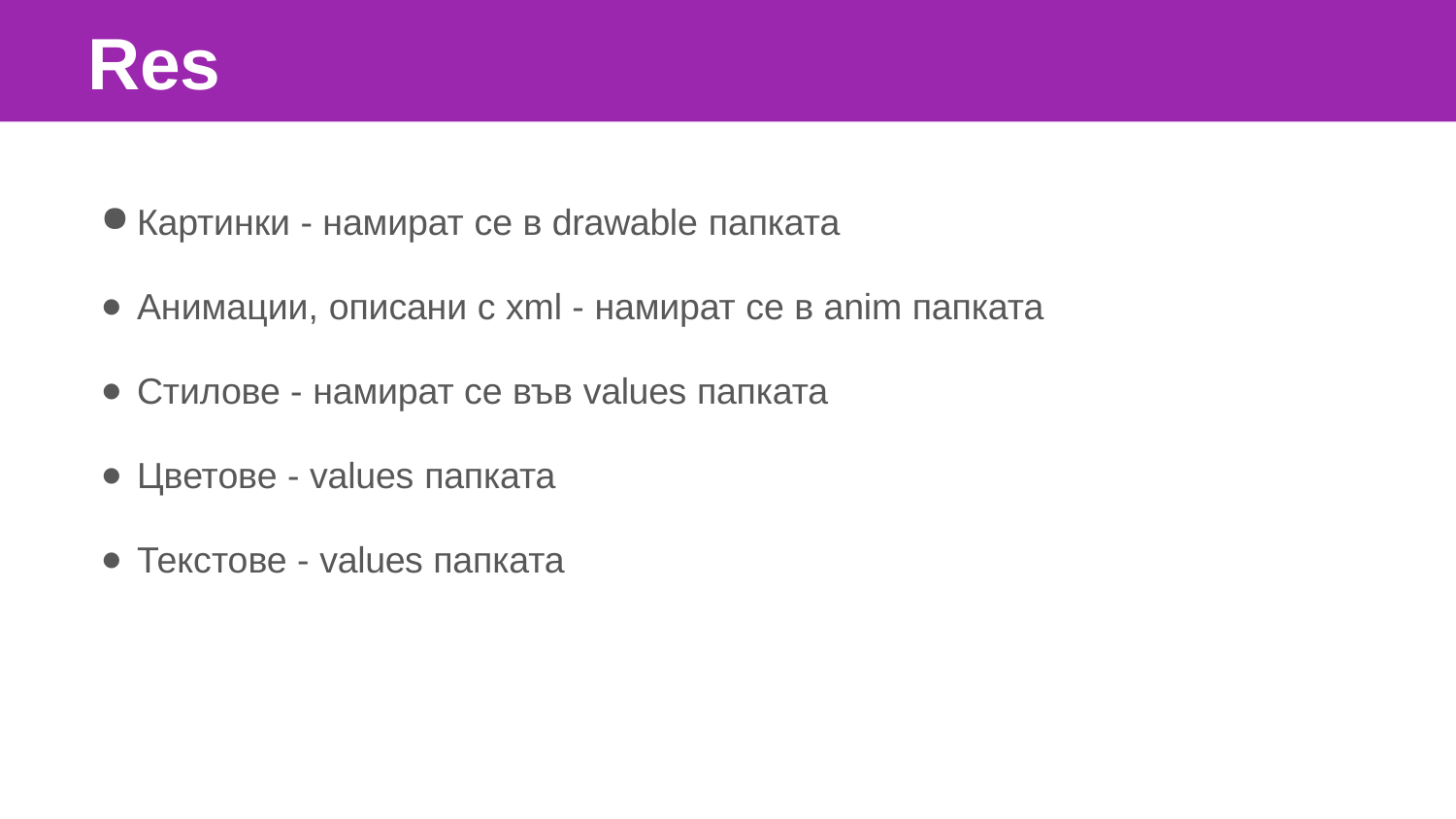

# Res
Картинки - намират се в drawable папката

Анимации, описани с xml - намират се в anim папката

Стилове - намират се във values папката

Цветове - values папката

Текстове - values папката